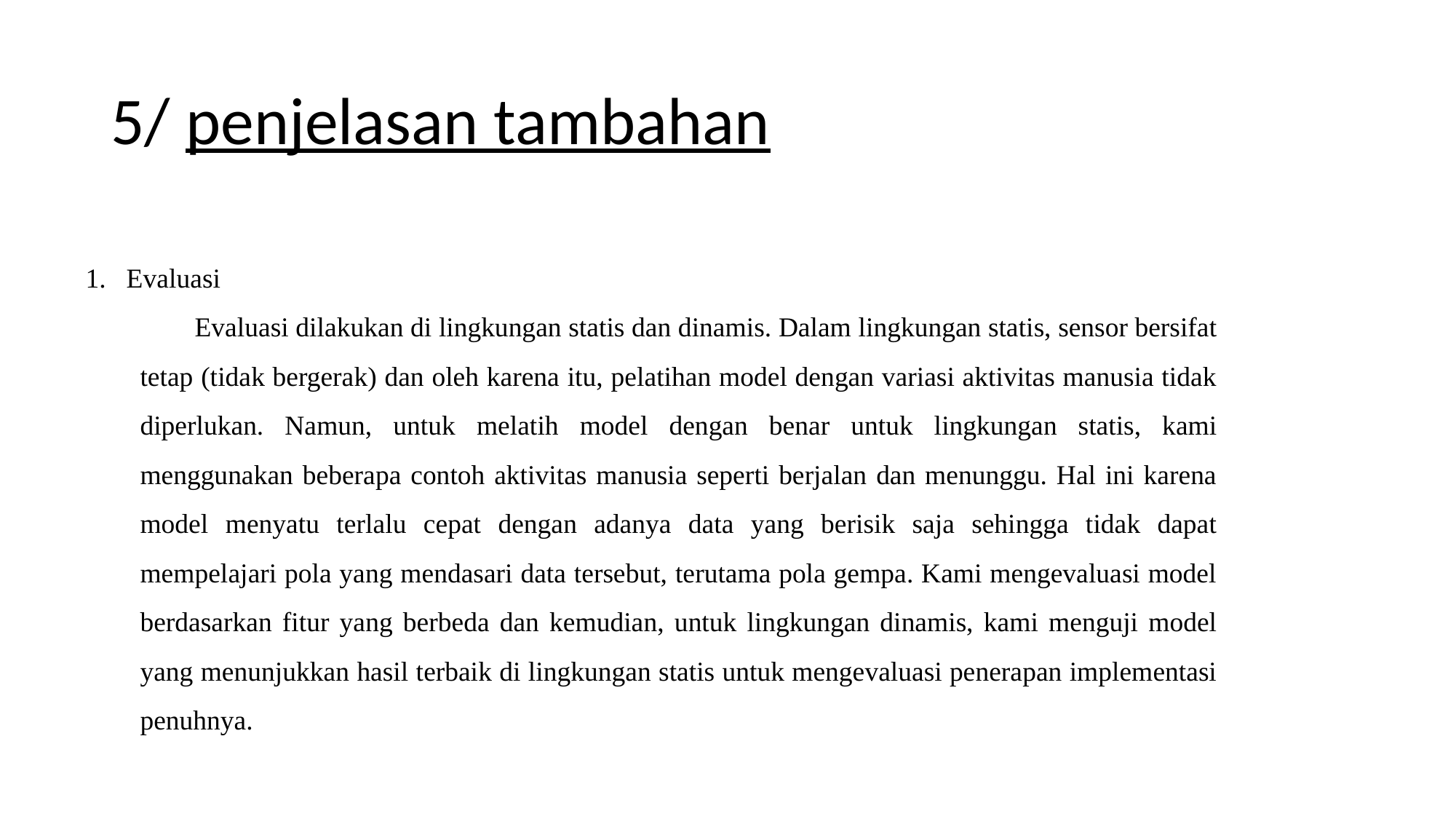

# 5/ penjelasan tambahan
Evaluasi
Evaluasi dilakukan di lingkungan statis dan dinamis. Dalam lingkungan statis, sensor bersifat tetap (tidak bergerak) dan oleh karena itu, pelatihan model dengan variasi aktivitas manusia tidak diperlukan. Namun, untuk melatih model dengan benar untuk lingkungan statis, kami menggunakan beberapa contoh aktivitas manusia seperti berjalan dan menunggu. Hal ini karena model menyatu terlalu cepat dengan adanya data yang berisik saja sehingga tidak dapat mempelajari pola yang mendasari data tersebut, terutama pola gempa. Kami mengevaluasi model berdasarkan fitur yang berbeda dan kemudian, untuk lingkungan dinamis, kami menguji model yang menunjukkan hasil terbaik di lingkungan statis untuk mengevaluasi penerapan implementasi penuhnya.